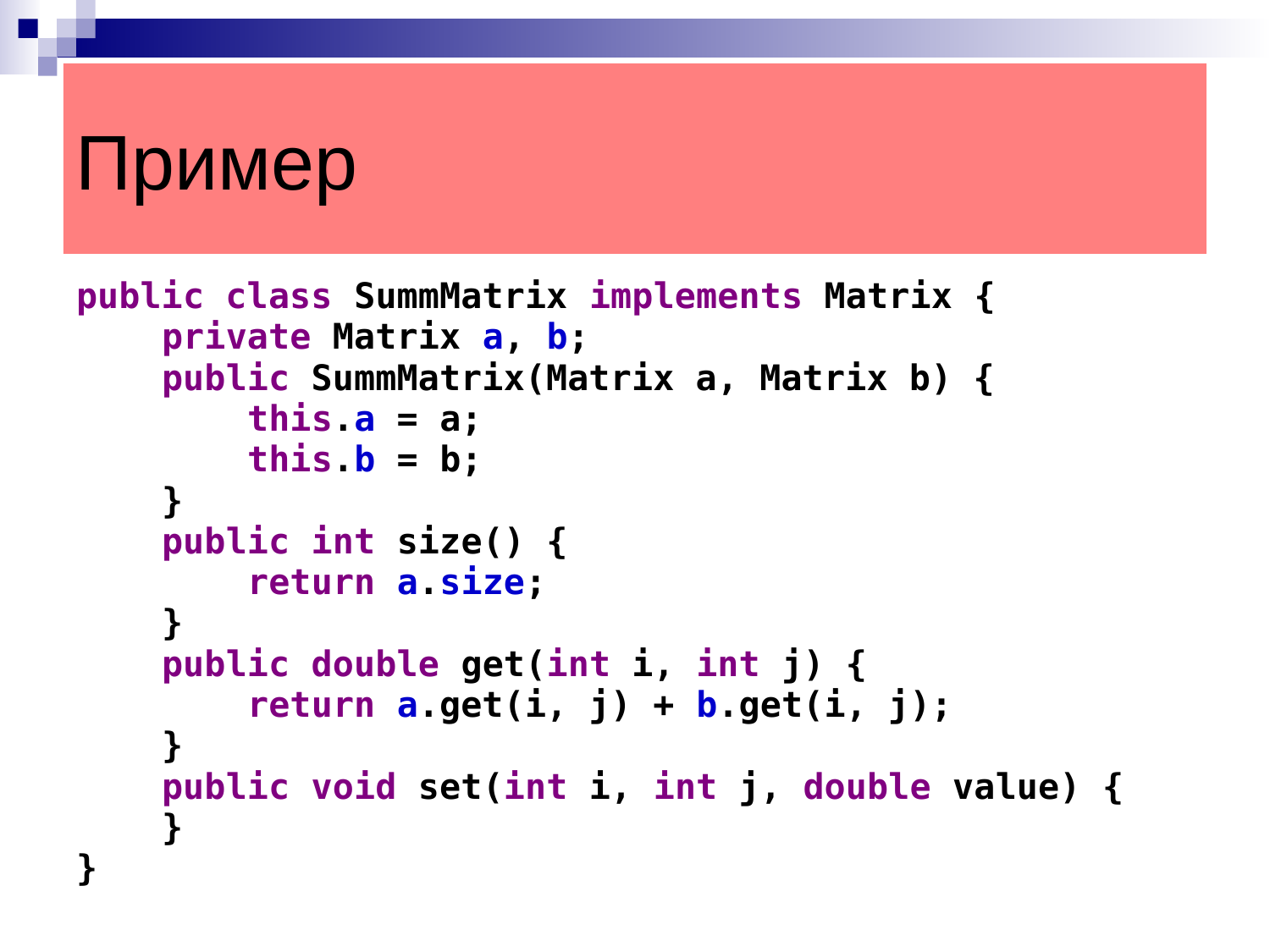

Пример
public class SummMatrix implements Matrix {
    private Matrix a, b;
    public SummMatrix(Matrix a, Matrix b) {
        this.a = a;
        this.b = b;
    }
    public int size() {
        return a.size;
    }
    public double get(int i, int j) {
        return a.get(i, j) + b.get(i, j);
    }
    public void set(int i, int j, double value) {
    }
}